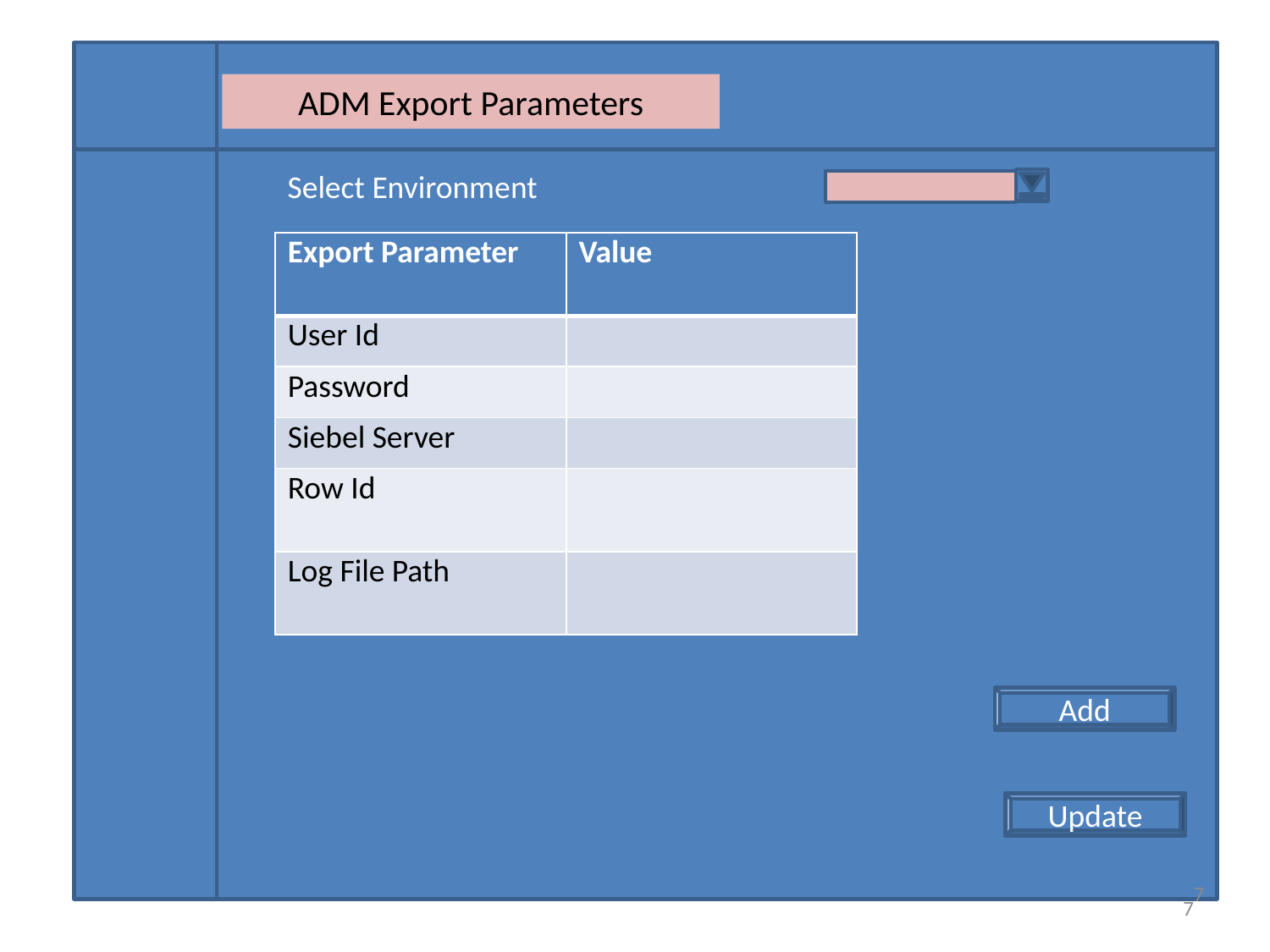

ADM Export Parameters
Select Environment

| Export Parameter | Value |
| --- | --- |
| User Id |  |
| Password |  |
| Siebel Server |  |
| Row Id |  |
| Log File Path |  |
Add
Update
7
7